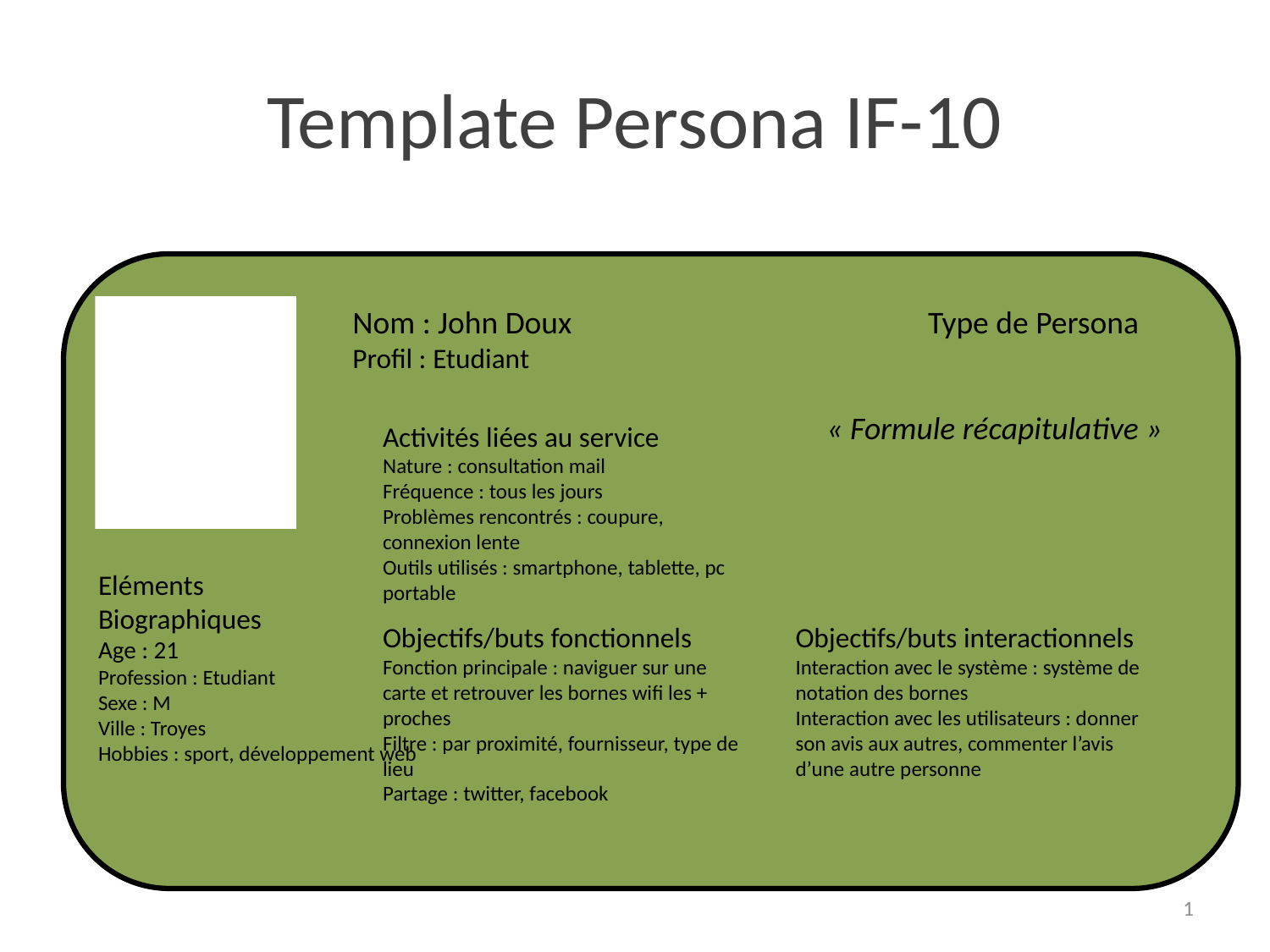

# Template Persona IF-10

Nom : John Doux
Profil : Etudiant
Type de Persona
« Formule récapitulative »
Activités liées au service
Nature : consultation mail
Fréquence : tous les jours
Problèmes rencontrés : coupure, connexion lente
Outils utilisés : smartphone, tablette, pc portable
Eléments
Biographiques
Age : 21
Profession : Etudiant
Sexe : M
Ville : Troyes
Hobbies : sport, développement web
Objectifs/buts fonctionnels
Fonction principale : naviguer sur une carte et retrouver les bornes wifi les + proches
Filtre : par proximité, fournisseur, type de lieu
Partage : twitter, facebook
Objectifs/buts interactionnels
Interaction avec le système : système de notation des bornes
Interaction avec les utilisateurs : donner son avis aux autres, commenter l’avis d’une autre personne
1